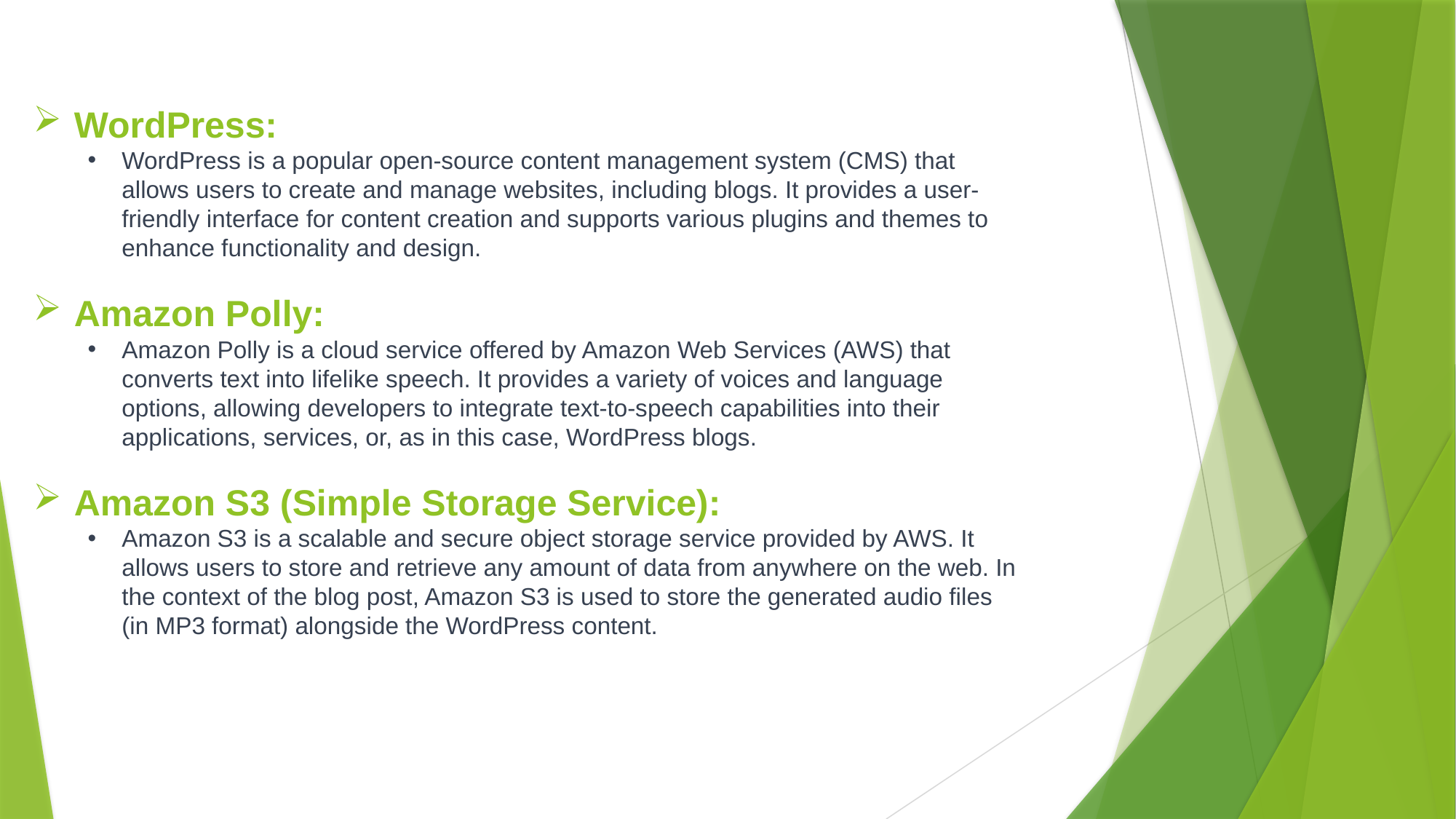

WordPress:
WordPress is a popular open-source content management system (CMS) that allows users to create and manage websites, including blogs. It provides a user-friendly interface for content creation and supports various plugins and themes to enhance functionality and design.

Amazon Polly:
Amazon Polly is a cloud service offered by Amazon Web Services (AWS) that converts text into lifelike speech. It provides a variety of voices and language options, allowing developers to integrate text-to-speech capabilities into their applications, services, or, as in this case, WordPress blogs.

Amazon S3 (Simple Storage Service):
Amazon S3 is a scalable and secure object storage service provided by AWS. It allows users to store and retrieve any amount of data from anywhere on the web. In the context of the blog post, Amazon S3 is used to store the generated audio files (in MP3 format) alongside the WordPress content.